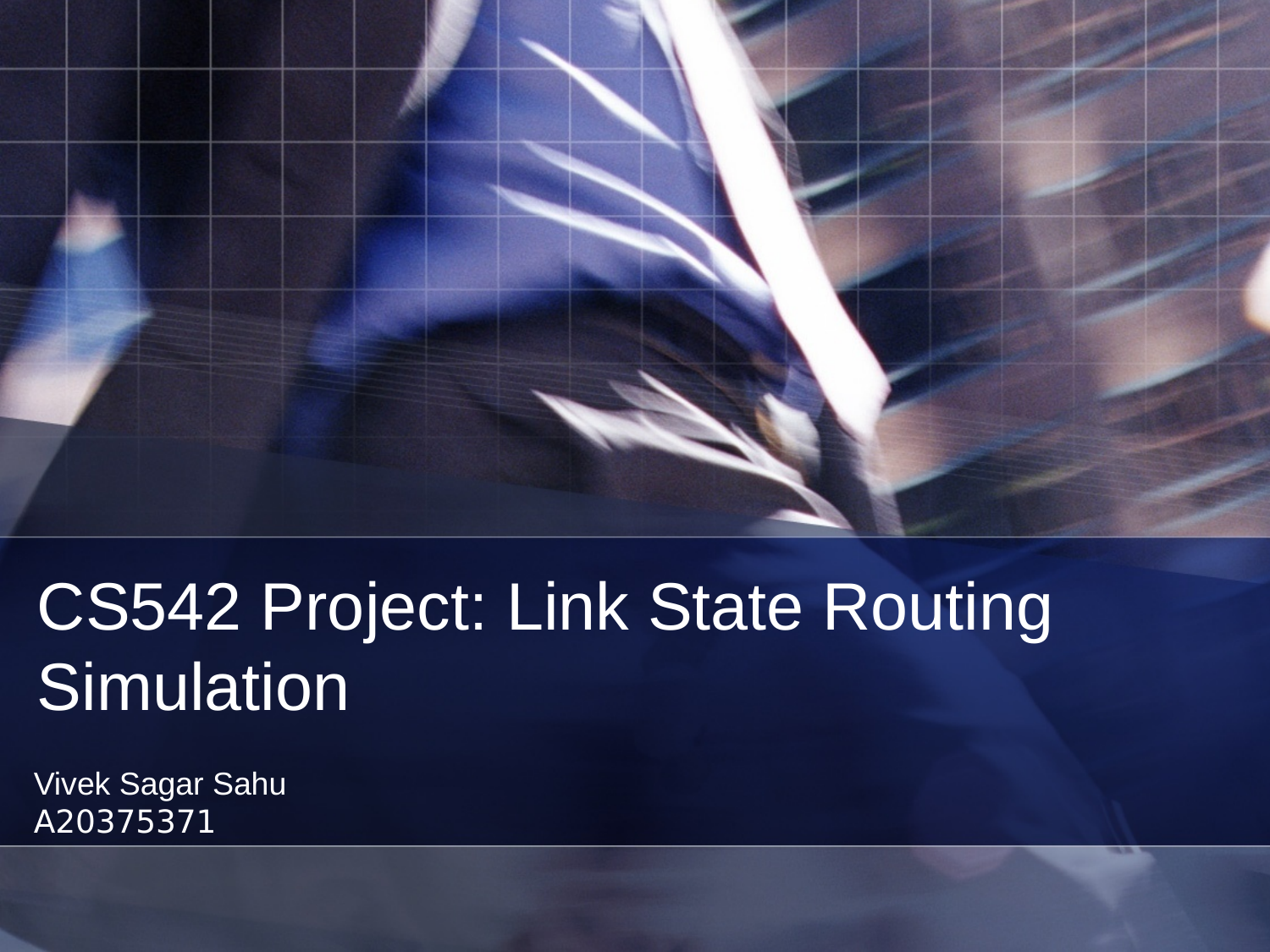

# CS542 Project: Link State Routing Simulation

Vivek Sagar Sahu
A20375371